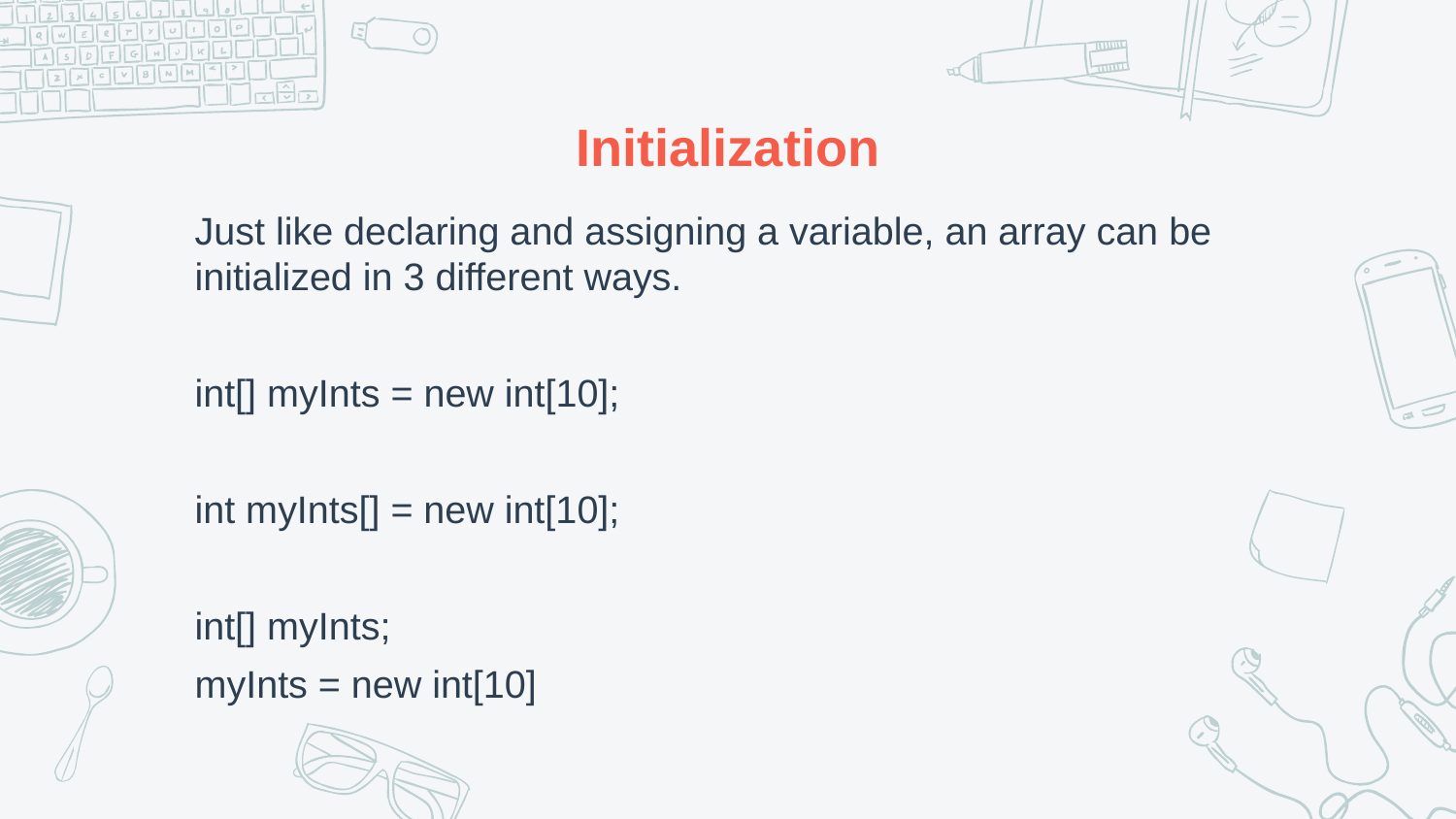

# Initialization
Just like declaring and assigning a variable, an array can be initialized in 3 different ways.

int[] myInts = new int[10];

int myInts[] = new int[10];

int[] myInts;
myInts = new int[10]